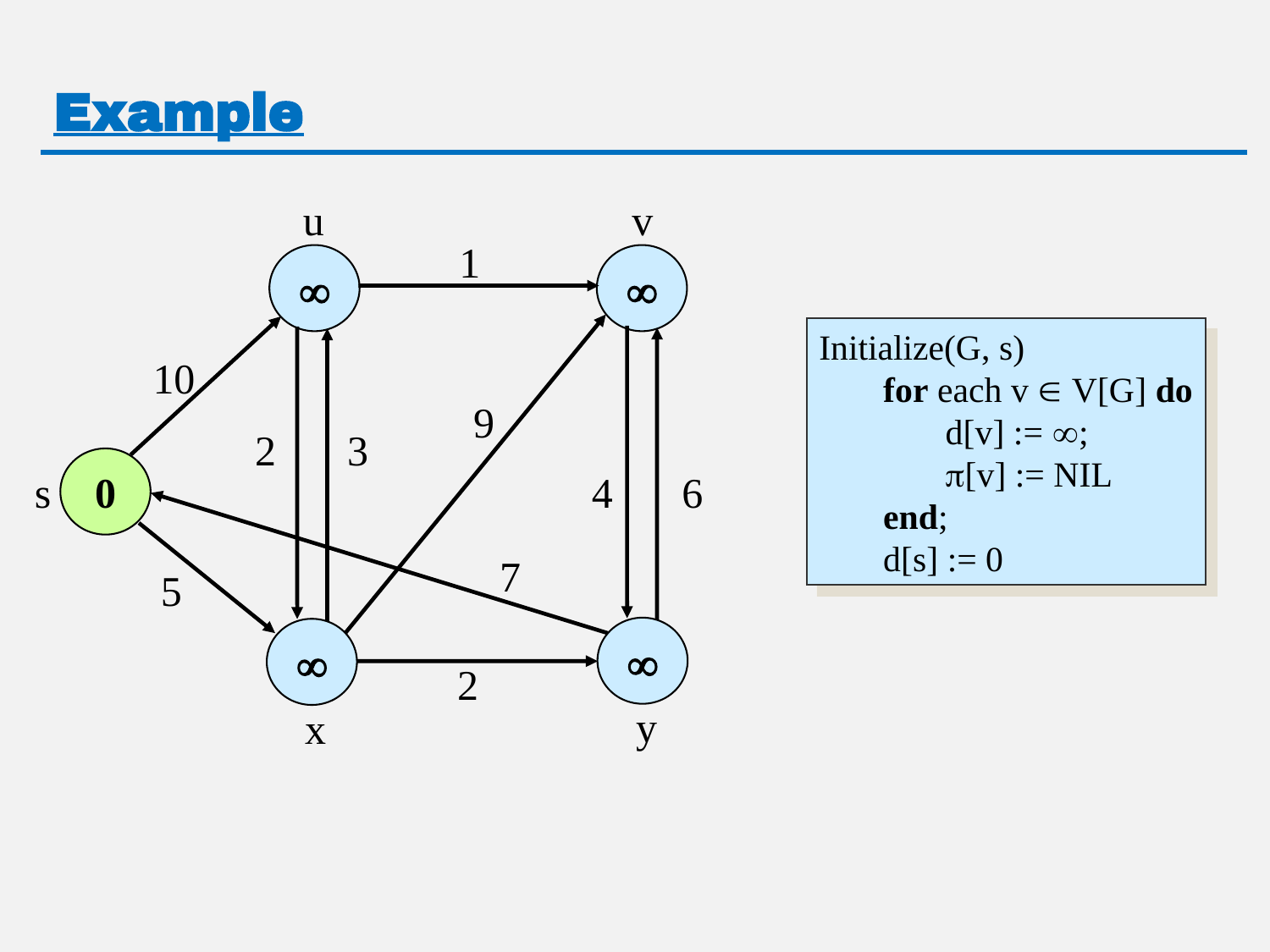

# Example
u
v
1
∞
∞

Initialize(G, s)
	for each v ∈ V[G] do
		d[v] := ∞;
		π[v] := NIL
	end;
	d[s] := 0

10
9
2
3
0
s
4
6

7
5
∞
∞
2

y
x